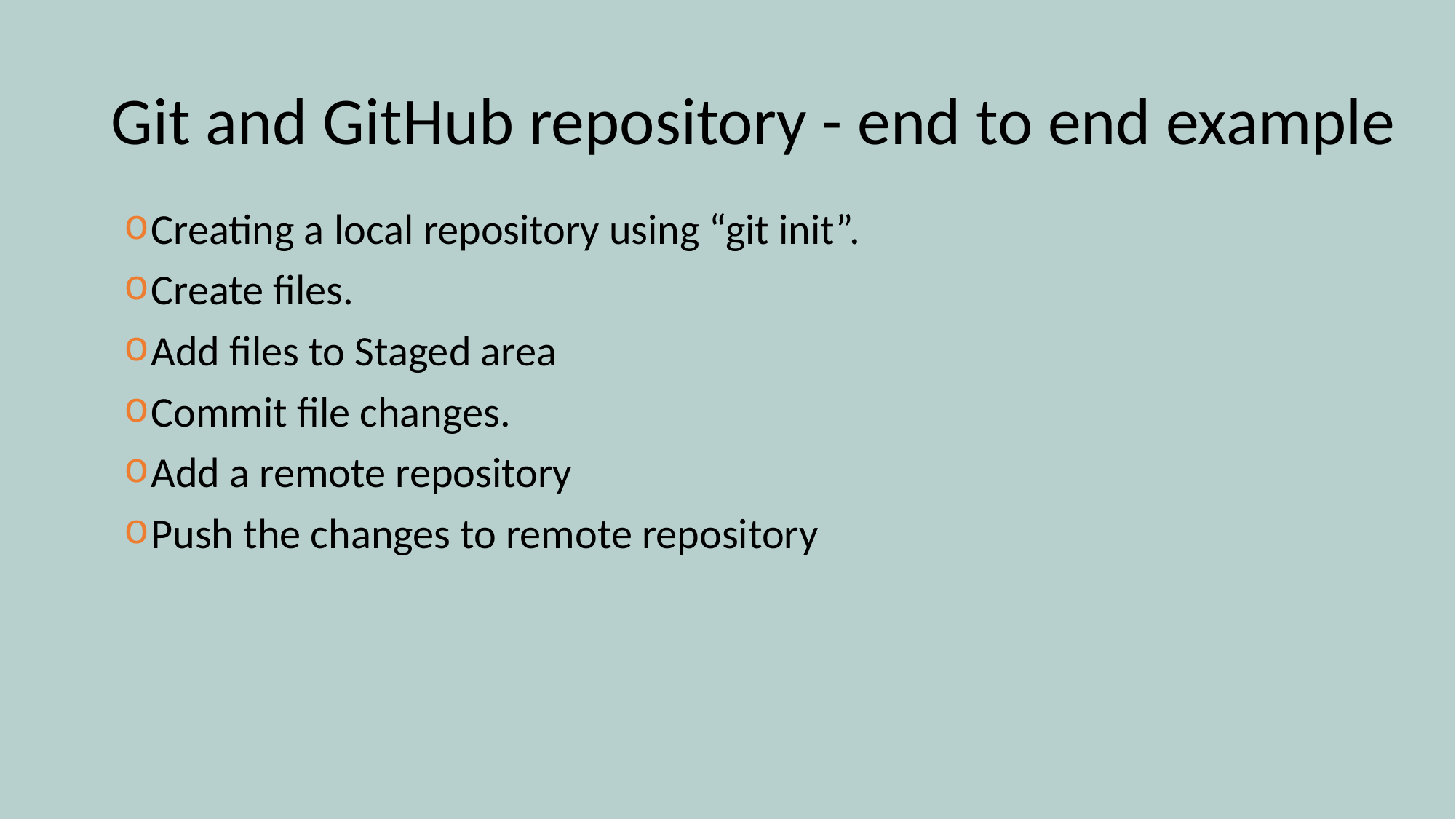

# Git and GitHub repository - end to end example
Creating a local repository using “git init”.
Create files.
Add files to Staged area
Commit file changes.
Add a remote repository
Push the changes to remote repository